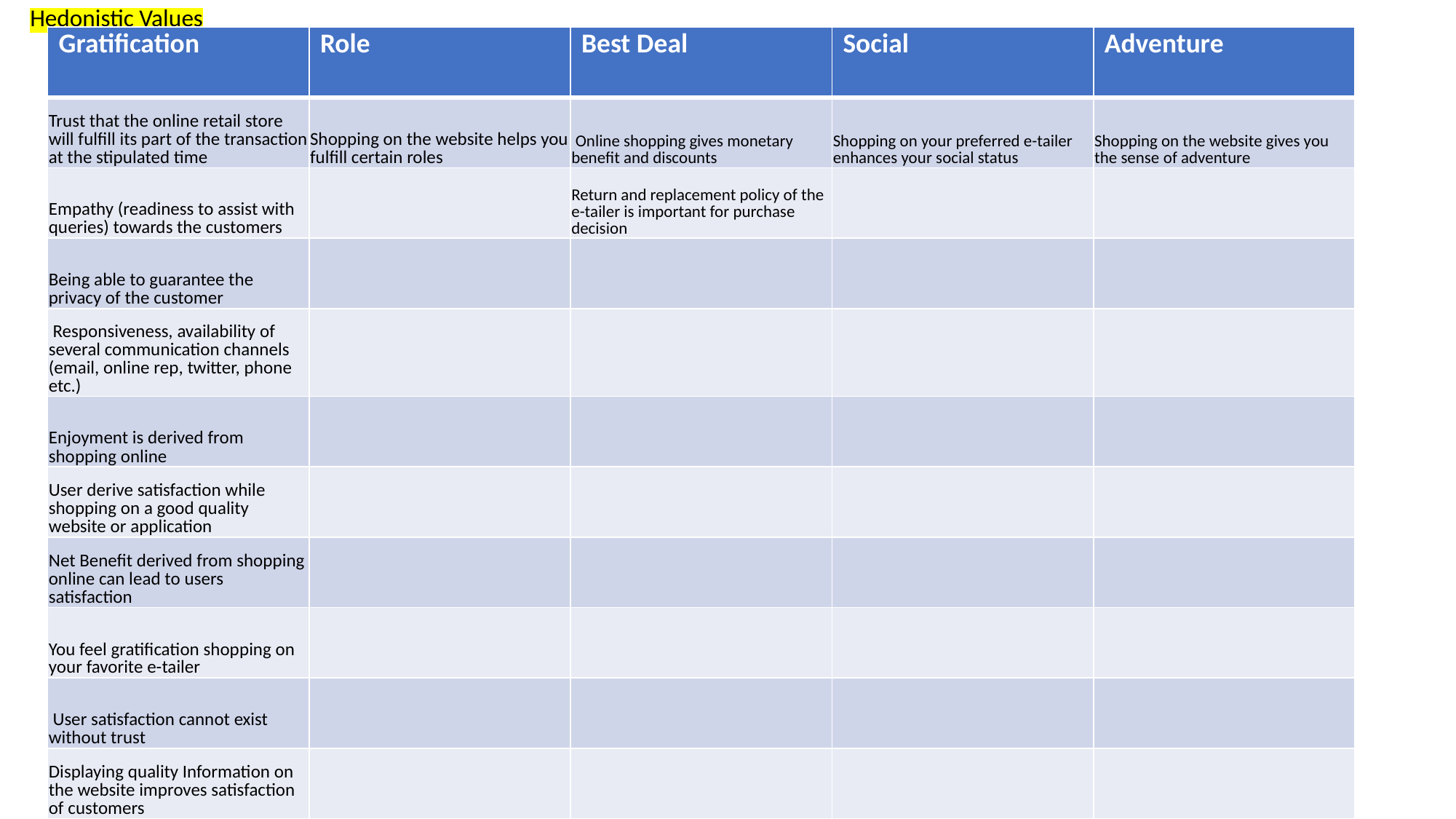

Hedonistic Values

| Gratification | Role | Best Deal | Social | Adventure |
| --- | --- | --- | --- | --- |
| Trust that the online retail store will fulfill its part of the transaction at the stipulated time | Shopping on the website helps you fulfill certain roles | Online shopping gives monetary benefit and discounts | Shopping on your preferred e-tailer enhances your social status | Shopping on the website gives you the sense of adventure |
| Empathy (readiness to assist with queries) towards the customers |  | Return and replacement policy of the e-tailer is important for purchase decision |  |  |
| Being able to guarantee the privacy of the customer |  |  |  |  |
| Responsiveness, availability of several communication channels (email, online rep, twitter, phone etc.) |  |  |  |  |
| Enjoyment is derived from shopping online |  |  |  |  |
| User derive satisfaction while shopping on a good quality website or application |  |  |  |  |
| Net Benefit derived from shopping online can lead to users satisfaction |  |  |  |  |
| You feel gratification shopping on your favorite e-tailer |  |  |  |  |
| User satisfaction cannot exist without trust |  |  |  |  |
| Displaying quality Information on the website improves satisfaction of customers |  |  |  |  |